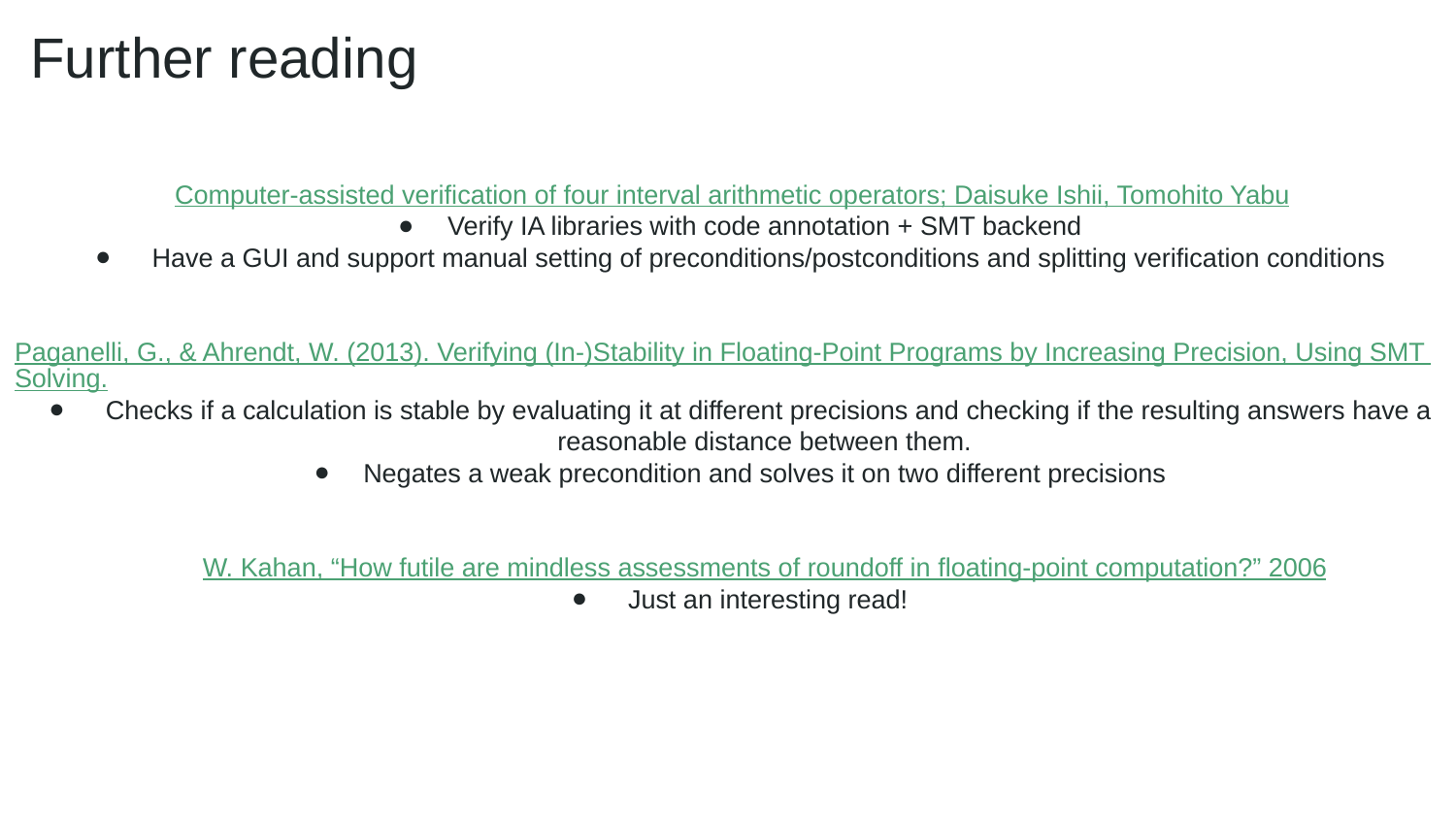

# Further reading
 Computer-assisted verification of four interval arithmetic operators; Daisuke Ishii, Tomohito Yabu
Verify IA libraries with code annotation + SMT backend
 Have a GUI and support manual setting of preconditions/postconditions and splitting verification conditions

Paganelli, G., & Ahrendt, W. (2013). Verifying (In-)Stability in Floating-Point Programs by Increasing Precision, Using SMT Solving.
 Checks if a calculation is stable by evaluating it at different precisions and checking if the resulting answers have a reasonable distance between them.
Negates a weak precondition and solves it on two different precisions

W. Kahan, “How futile are mindless assessments of roundoff in floating-point computation?” 2006
 Just an interesting read!